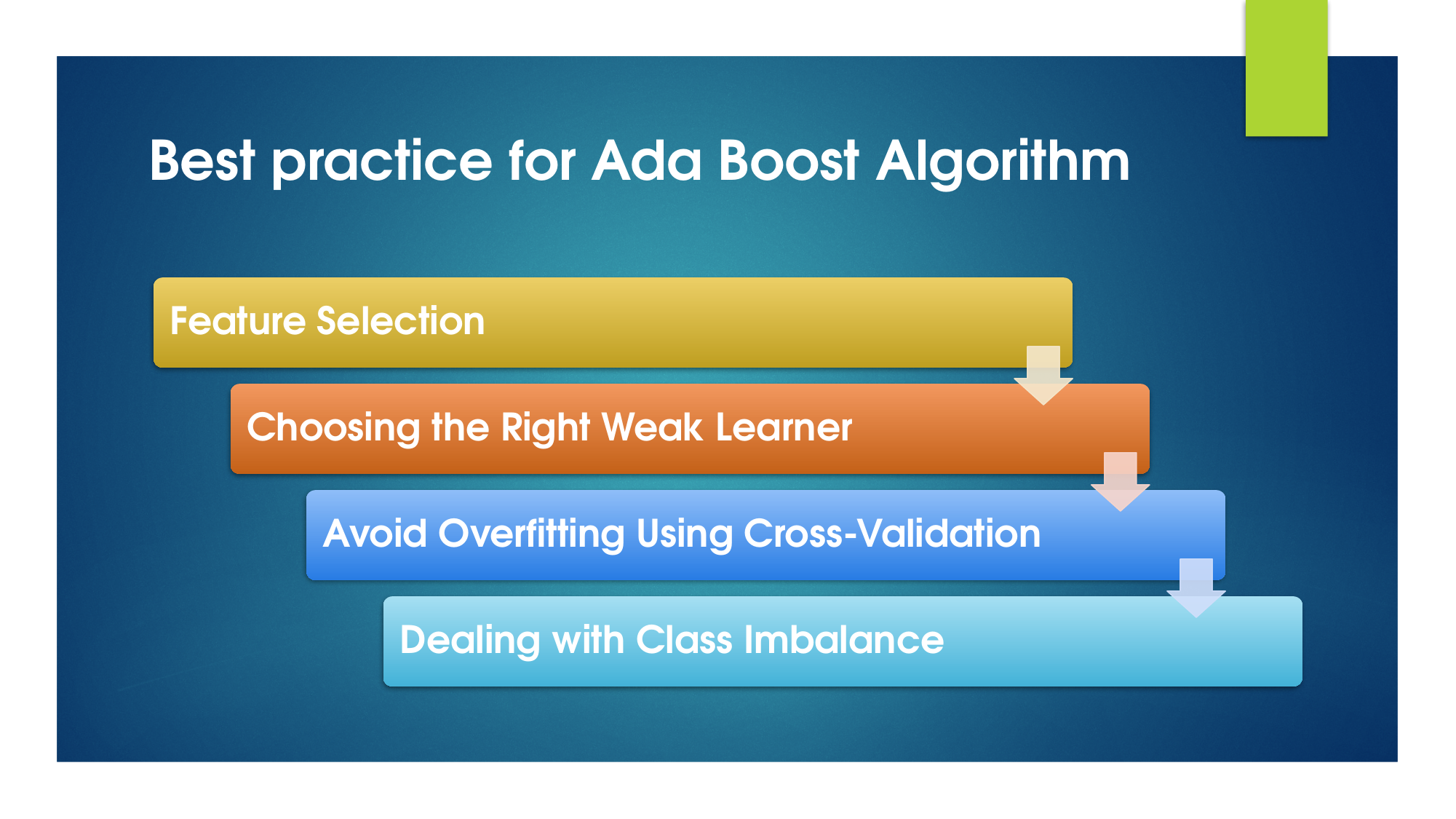

# Best practice for Ada Boost Algorithm
Feature Selection
Choosing the Right Weak Learner
Avoid Overfitting Using Cross-Validation
Dealing with Class Imbalance